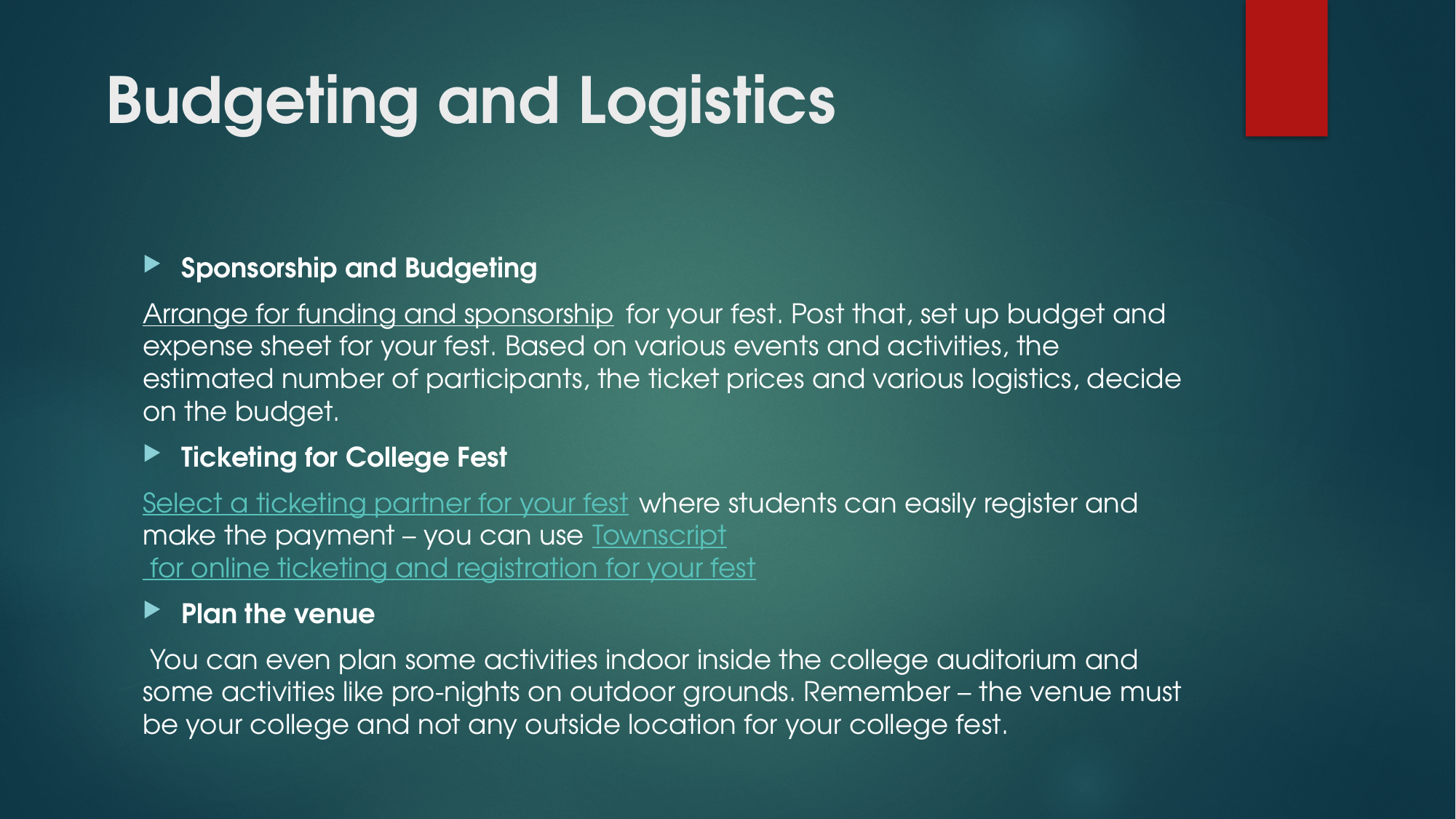

# Budgeting and Logistics
Sponsorship and Budgeting
Arrange for funding and sponsorship for your fest. Post that, set up budget and expense sheet for your fest. Based on various events and activities, the estimated number of participants, the ticket prices and various logistics, decide on the budget.
Ticketing for College Fest
Select a ticketing partner for your fest where students can easily register and make the payment – you can use Townscript for online ticketing and registration for your fest
Plan the venue
 You can even plan some activities indoor inside the college auditorium and some activities like pro-nights on outdoor grounds. Remember – the venue must be your college and not any outside location for your college fest.